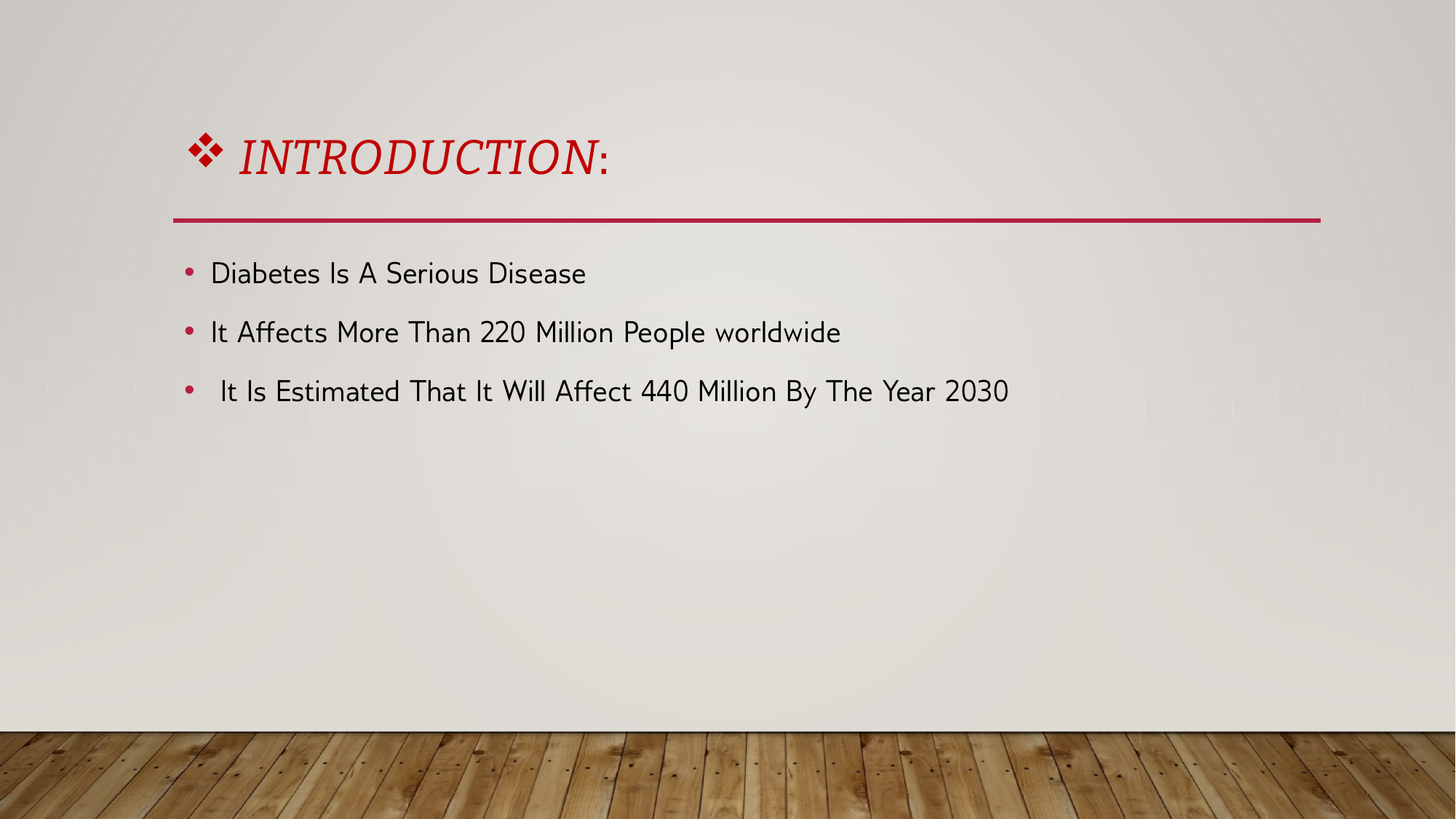

# Introduction:
Diabetes Is A Serious Disease
It Affects More Than 220 Million People worldwide
 It Is Estimated That It Will Affect 440 Million By The Year 2030